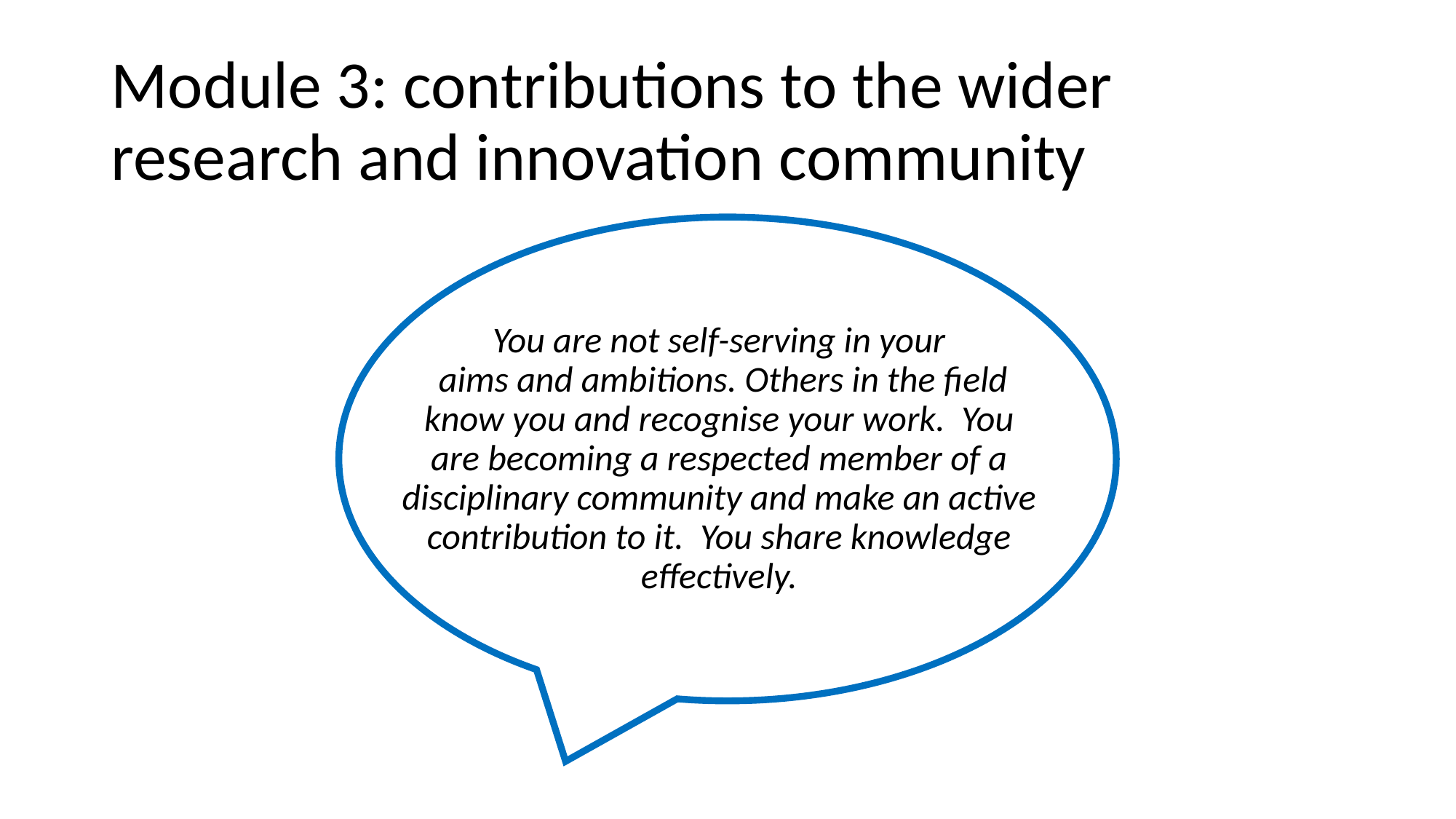

# Module 3: contributions to the wider research and innovation community

You are not self-serving in your
 aims and ambitions. Others in the field know you and recognise your work.  You are becoming a respected member of a disciplinary community and make an active contribution to it.  You share knowledge effectively.